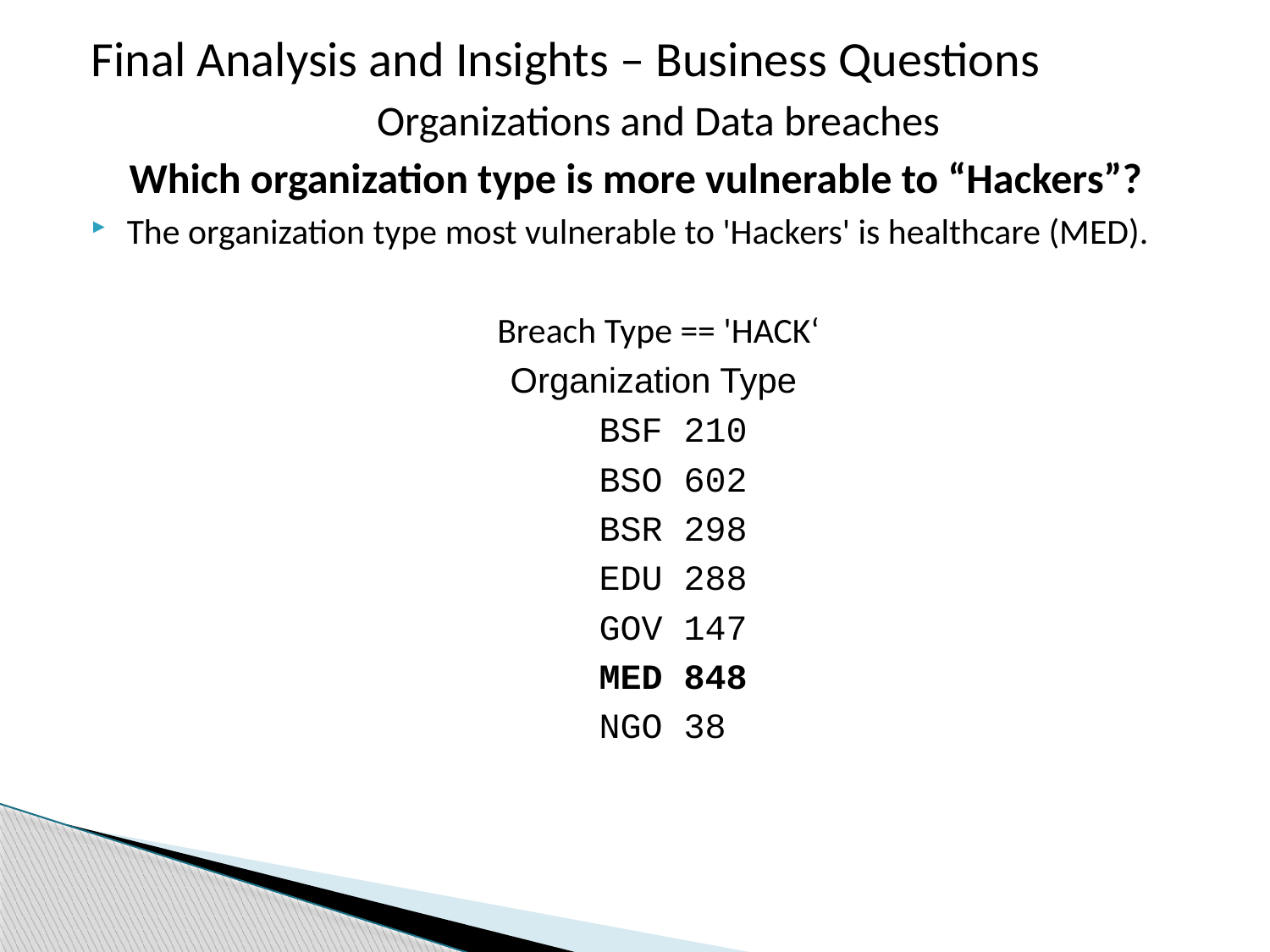

Final Analysis and Insights – Business Questions
Organizations and Data breaches
    Which organization type is more vulnerable to “Hackers”?
The organization type most vulnerable to 'Hackers' is healthcare (MED).

Breach Type == 'HACK‘
Organization Type
                        BSF 210
                        BSO 602
                        BSR 298
                        EDU 288
                        GOV 147
                        MED 848
                        NGO 38